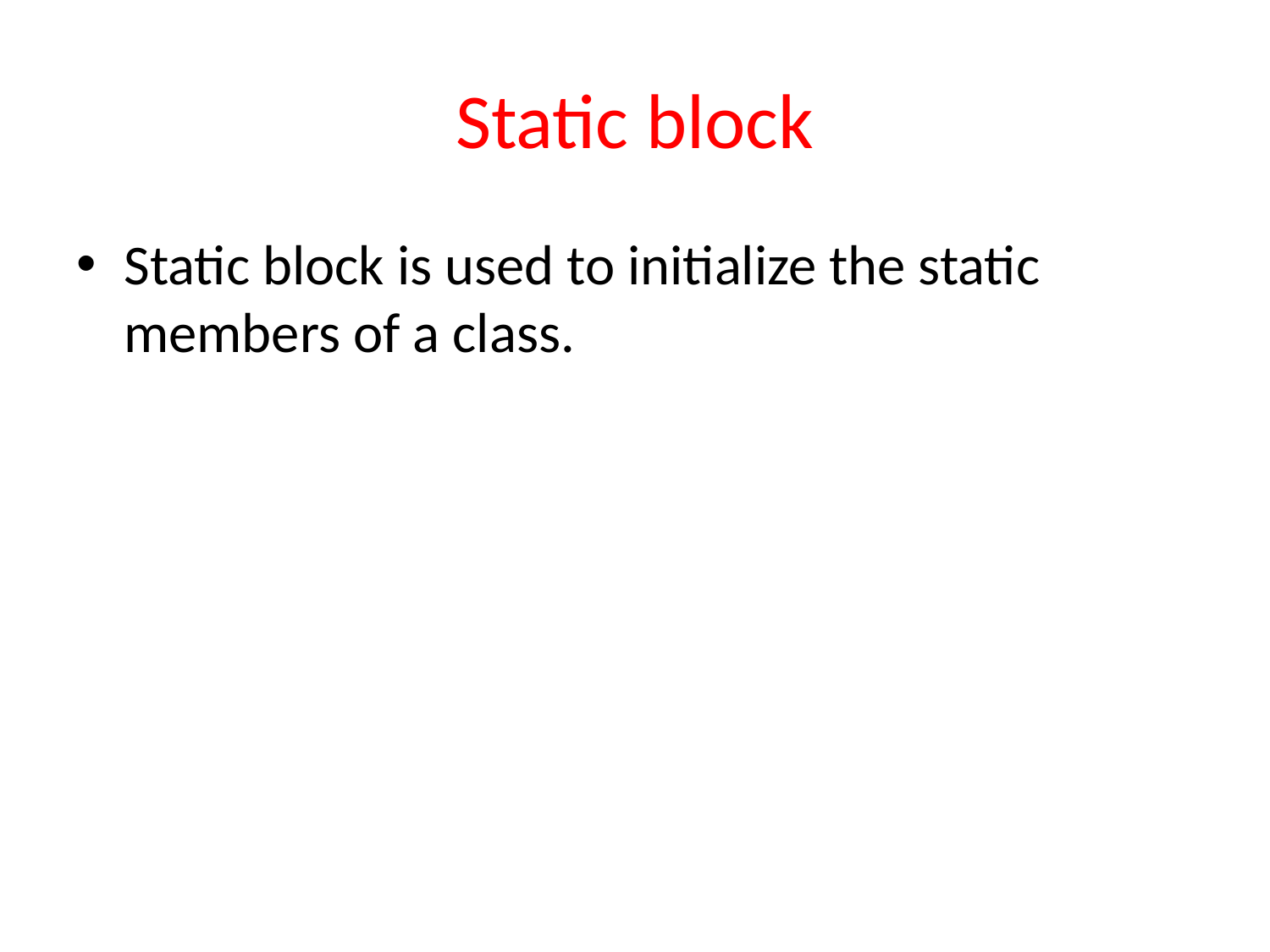

# Static block
Static block is used to initialize the static members of a class.